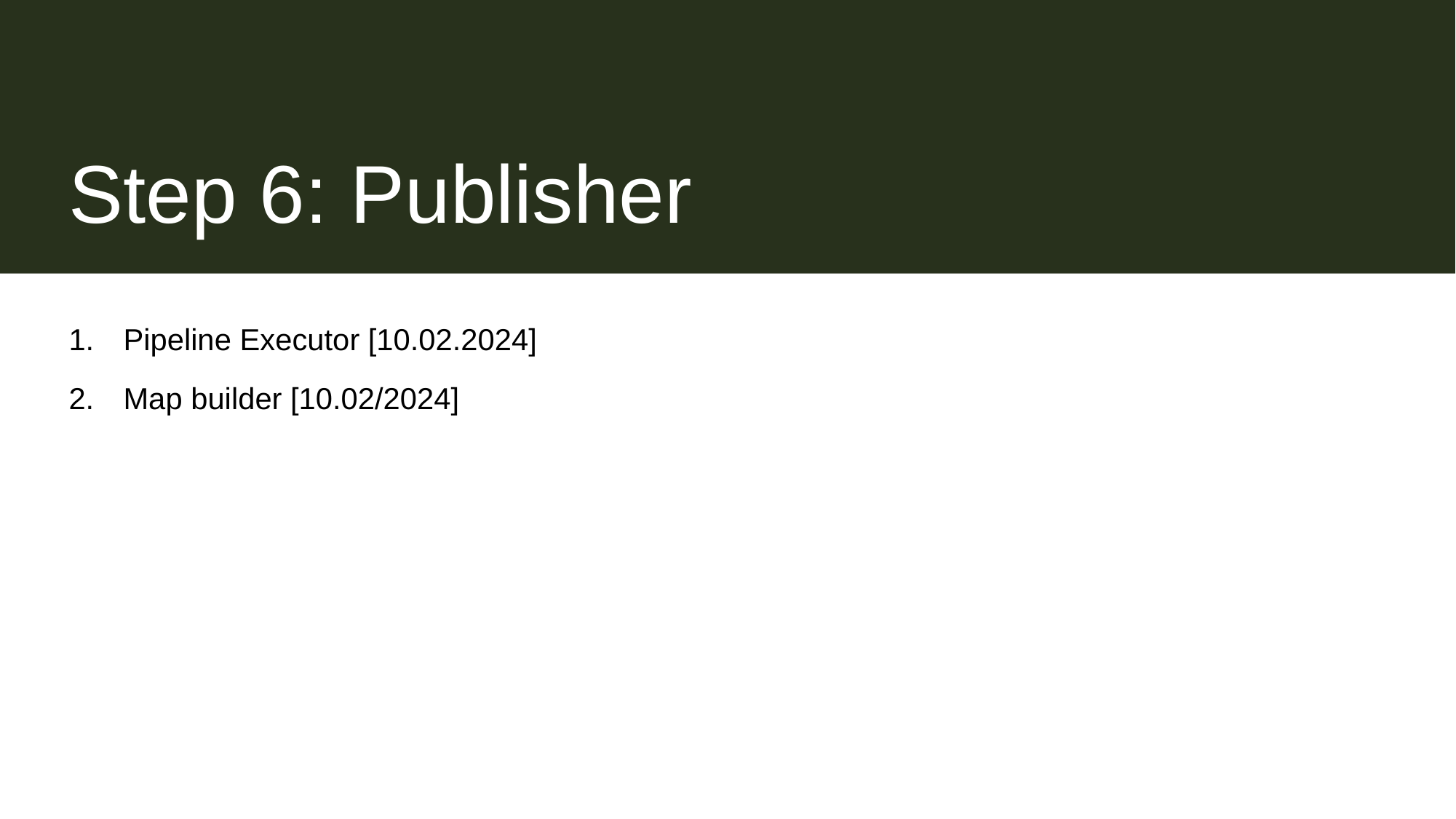

# Step 6: Publisher
Pipeline Executor [10.02.2024]
Map builder [10.02/2024]